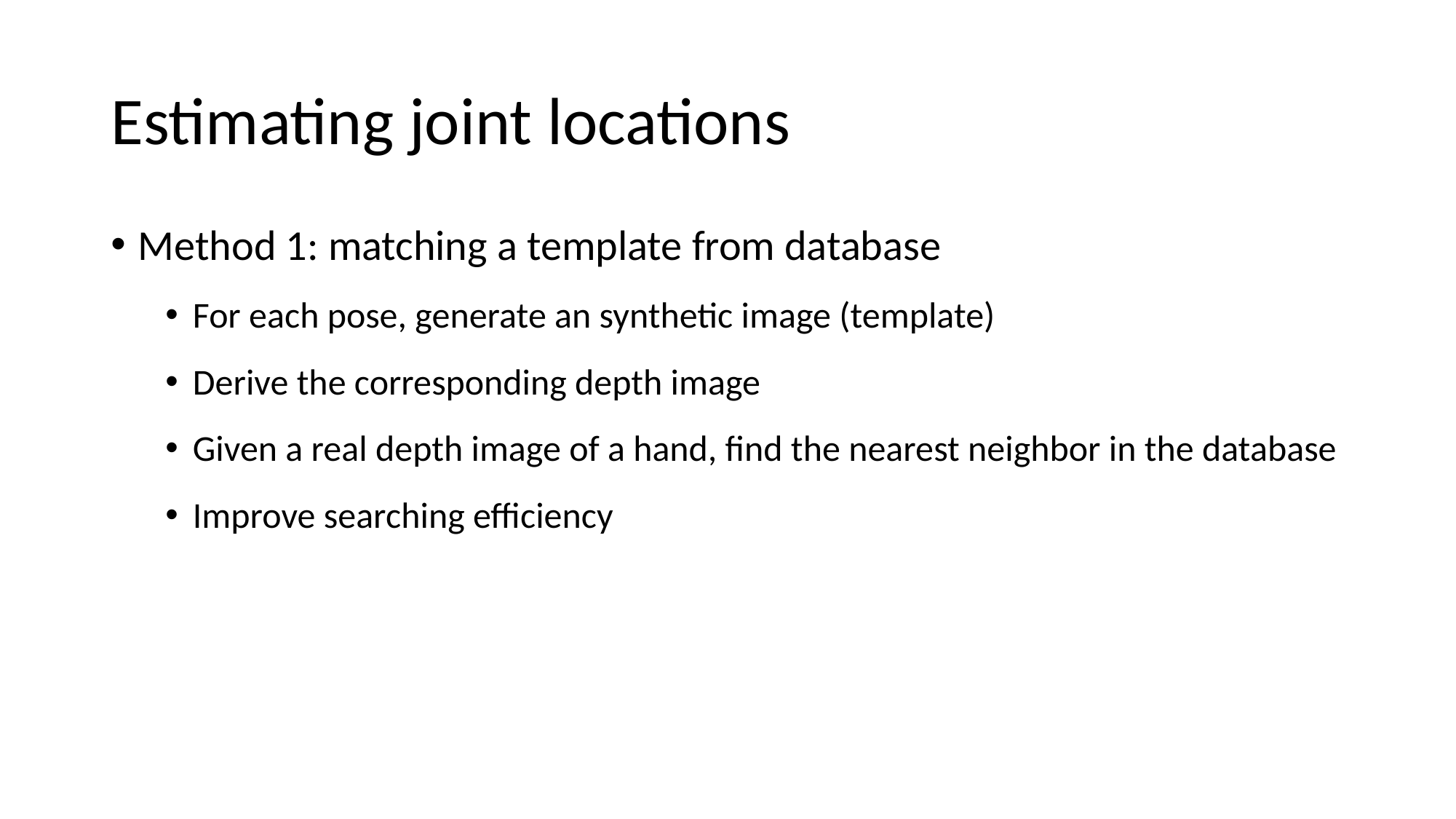

# Estimating joint locations
Method 1: matching a template from database
For each pose, generate an synthetic image (template)
Derive the corresponding depth image
Given a real depth image of a hand, find the nearest neighbor in the database
Improve searching efficiency